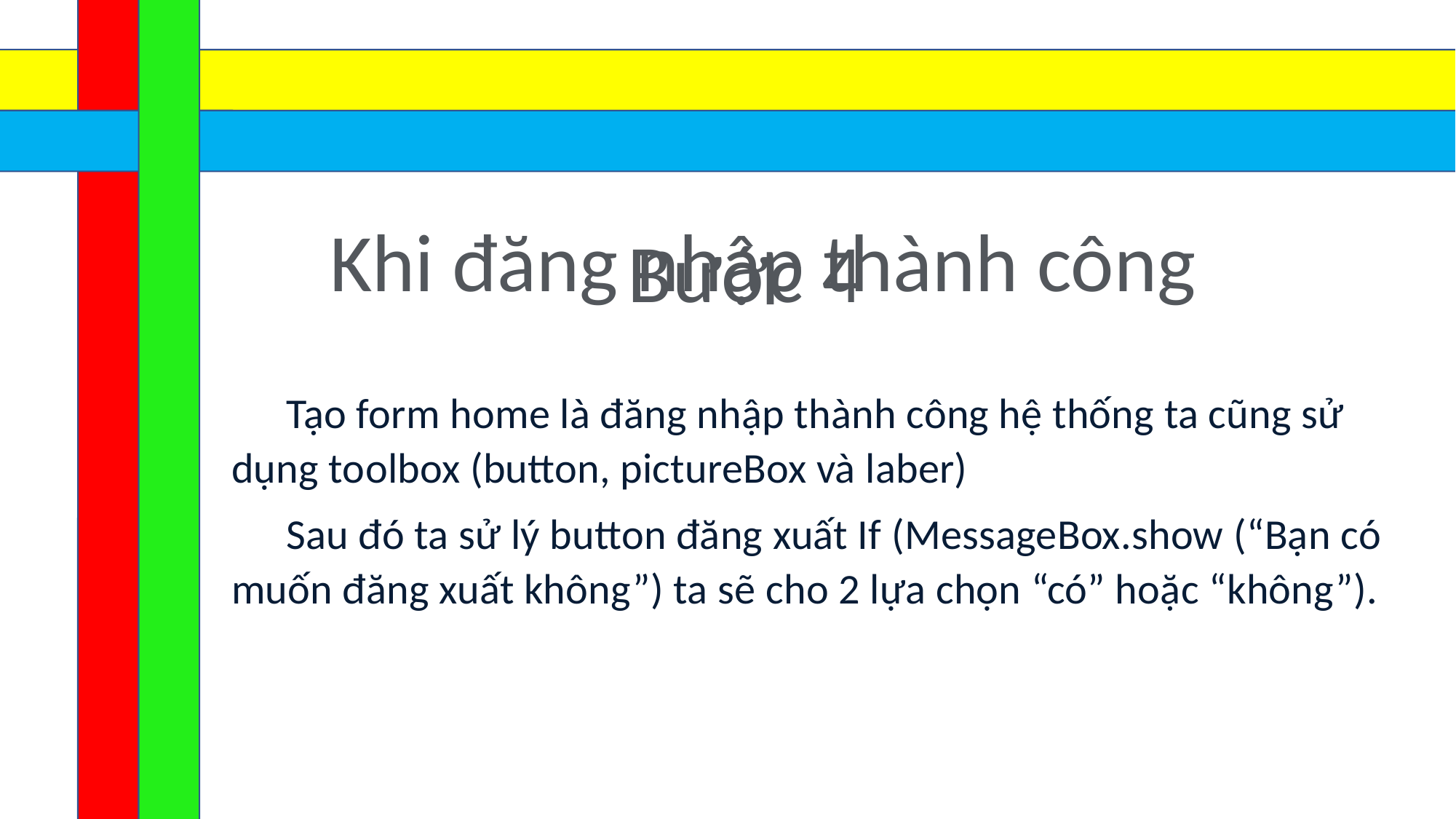

Bước 3
Xử lí sự kiện trong button đăng nhập

Bước 2
Viết Code cho phần form đăng nhập
Khi đăng nhập thành công
Bước 4
Tạo form home là đăng nhập thành công hệ thống ta cũng sử dụng toolbox (button, pictureBox và laber)
Sau đó ta sử lý button đăng xuất If (MessageBox.show (“Bạn có muốn đăng xuất không”) ta sẽ cho 2 lựa chọn “có” hoặc “không”).
Bước 1
Tạo Form đăng nhập